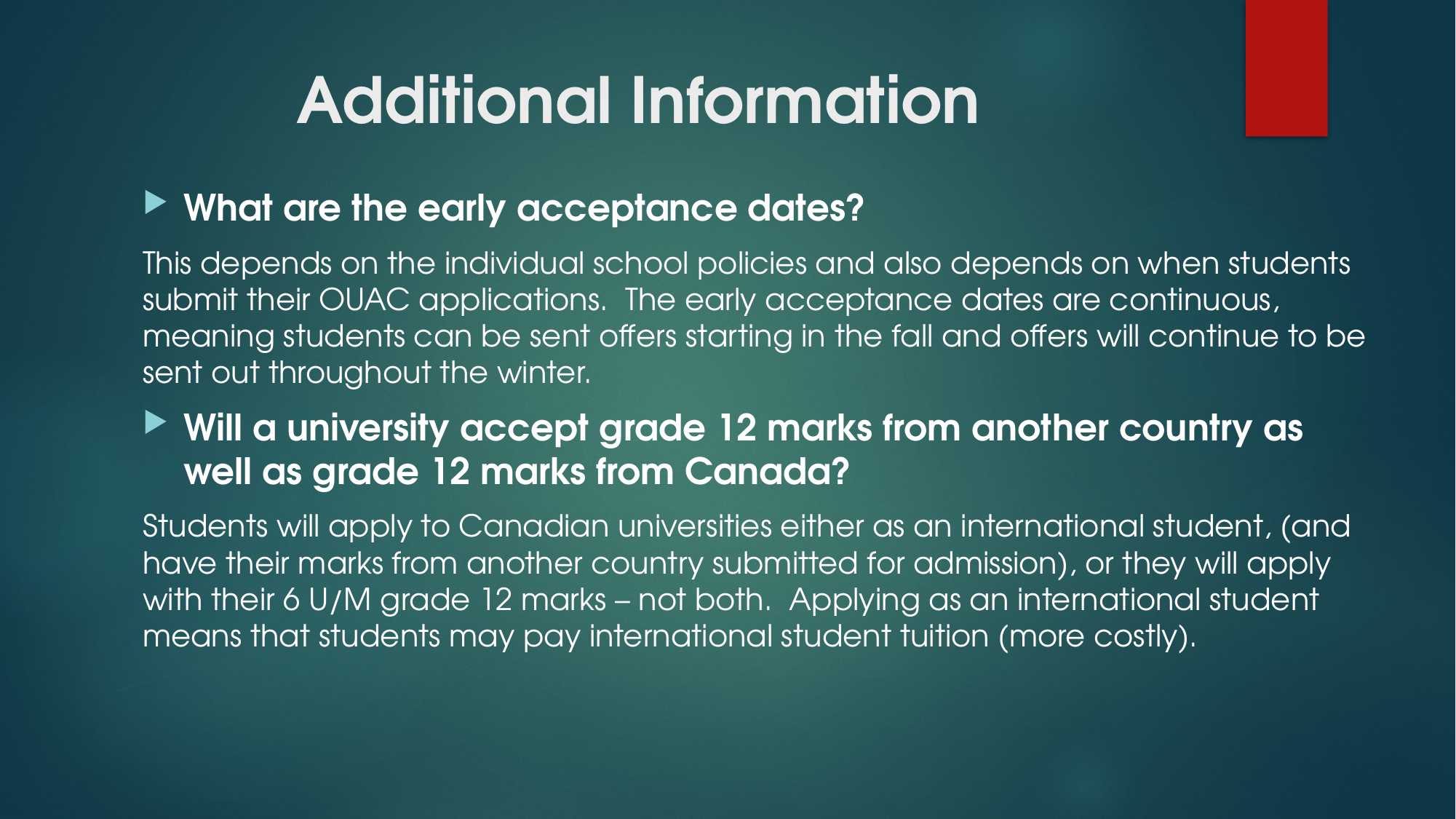

# Additional Information
What are the early acceptance dates?
This depends on the individual school policies and also depends on when students submit their OUAC applications.  The early acceptance dates are continuous, meaning students can be sent offers starting in the fall and offers will continue to be sent out throughout the winter.
Will a university accept grade 12 marks from another country as well as grade 12 marks from Canada?
Students will apply to Canadian universities either as an international student, (and have their marks from another country submitted for admission), or they will apply with their 6 U/M grade 12 marks – not both.  Applying as an international student means that students may pay international student tuition (more costly).